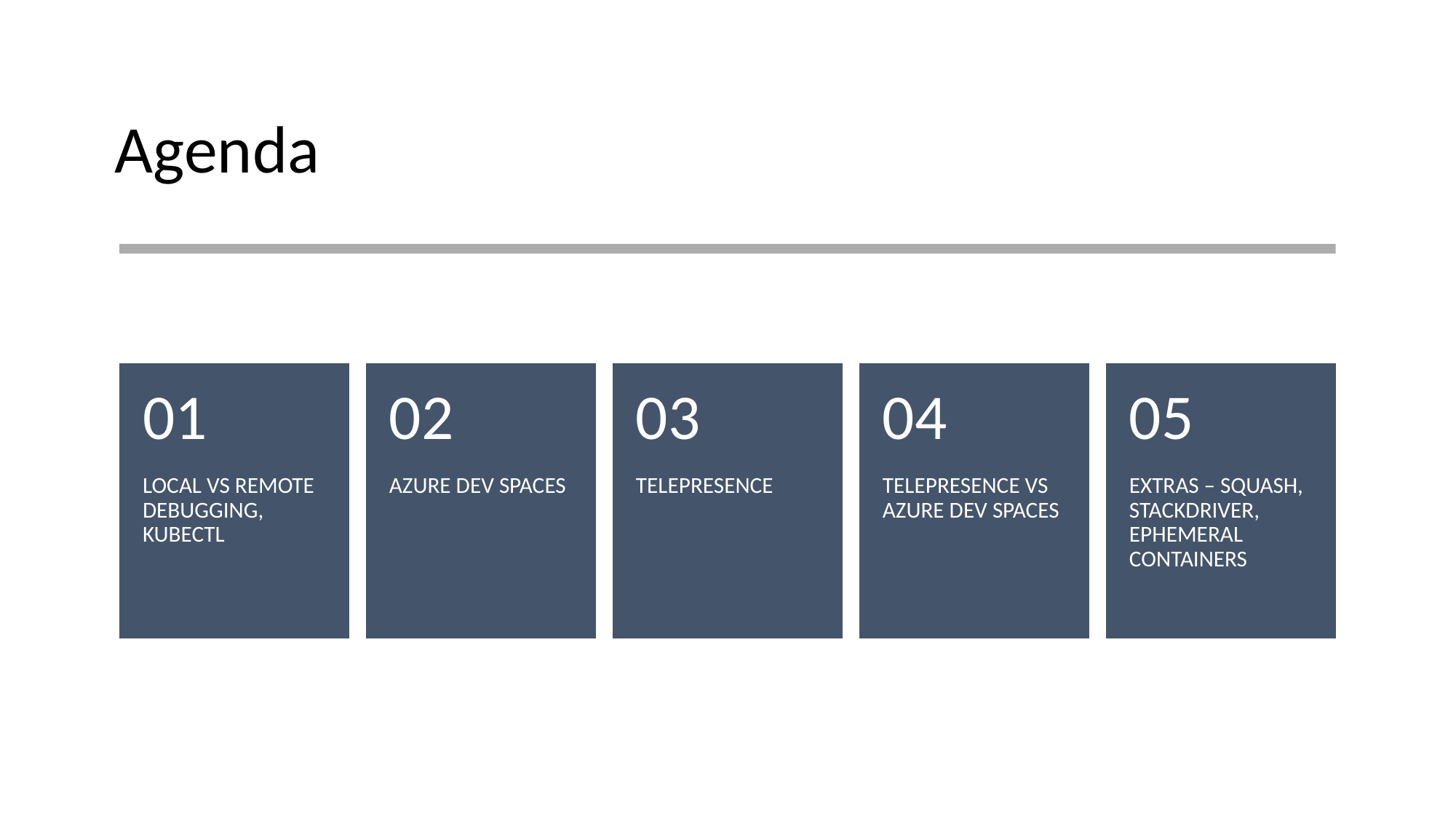

# Agenda

Local vs Remote debugging, Kubectl
01
Azure Dev Spaces
02
Telepresence
03
Telepresence vs Azure Dev Spaces
04
Extras – Squash, Stackdriver, ephemeral containers
05